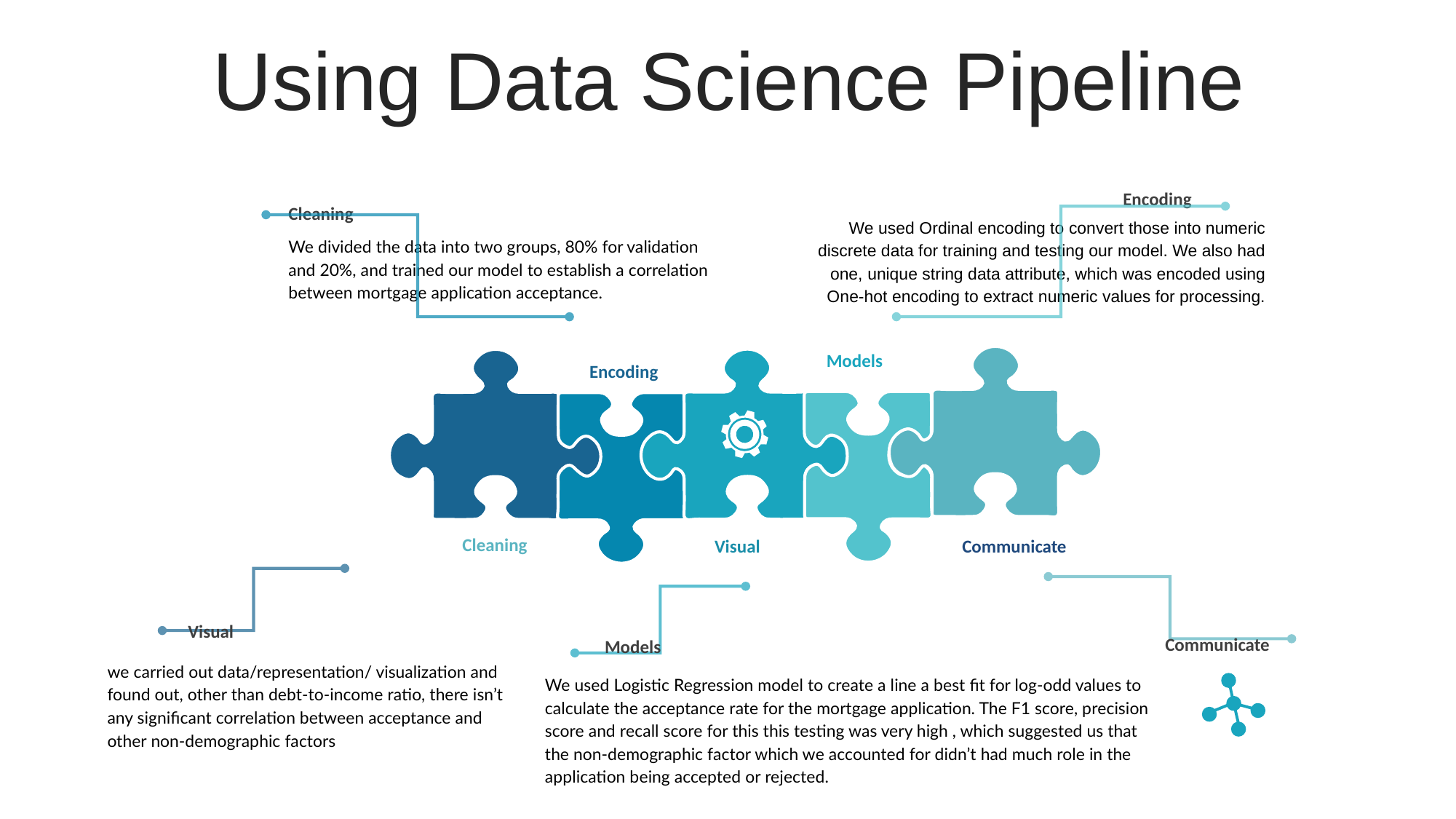

Using Data Science Pipeline
Encoding
Cleaning
We divided the data into two groups, 80% for validation and 20%, and trained our model to establish a correlation between mortgage application acceptance.

We used Ordinal encoding to convert those into numeric discrete data for training and testing our model. We also had one, unique string data attribute, which was encoded using One-hot encoding to extract numeric values for processing.
Models

Encoding

Visual
Communicate
Cleaning
Visual
Communicate
Models
we carried out data/representation/ visualization and found out, other than debt-to-income ratio, there isn’t any significant correlation between acceptance and other non-demographic factors

We used Logistic Regression model to create a line a best fit for log-odd values to calculate the acceptance rate for the mortgage application. The F1 score, precision score and recall score for this this testing was very high , which suggested us that the non-demographic factor which we accounted for didn’t had much role in the application being accepted or rejected.